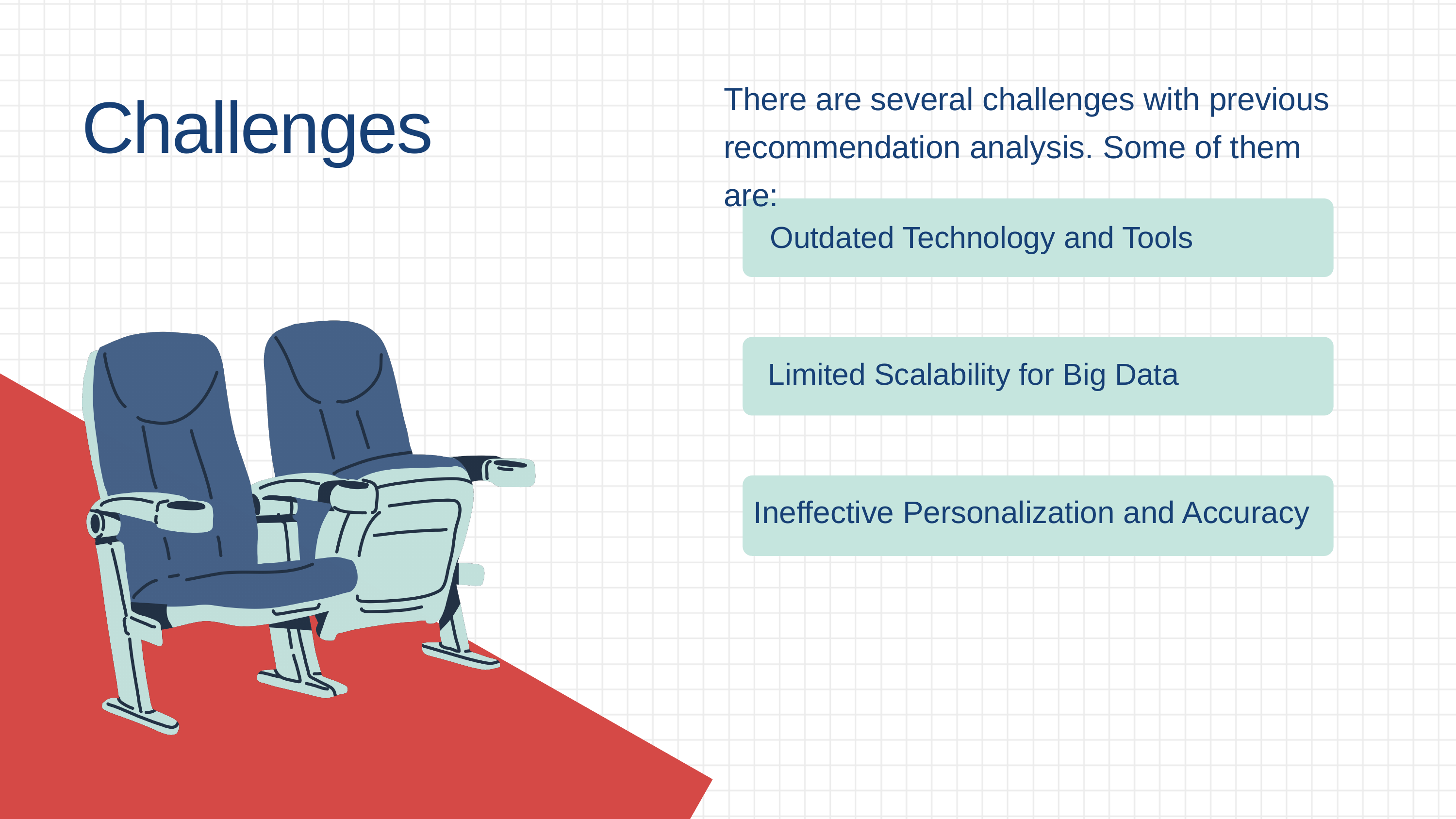

There are several challenges with previous recommendation analysis. Some of them are:
Challenges

Outdated Technology and Tools

Limited Scalability for Big Data

Ineffective Personalization and Accuracy